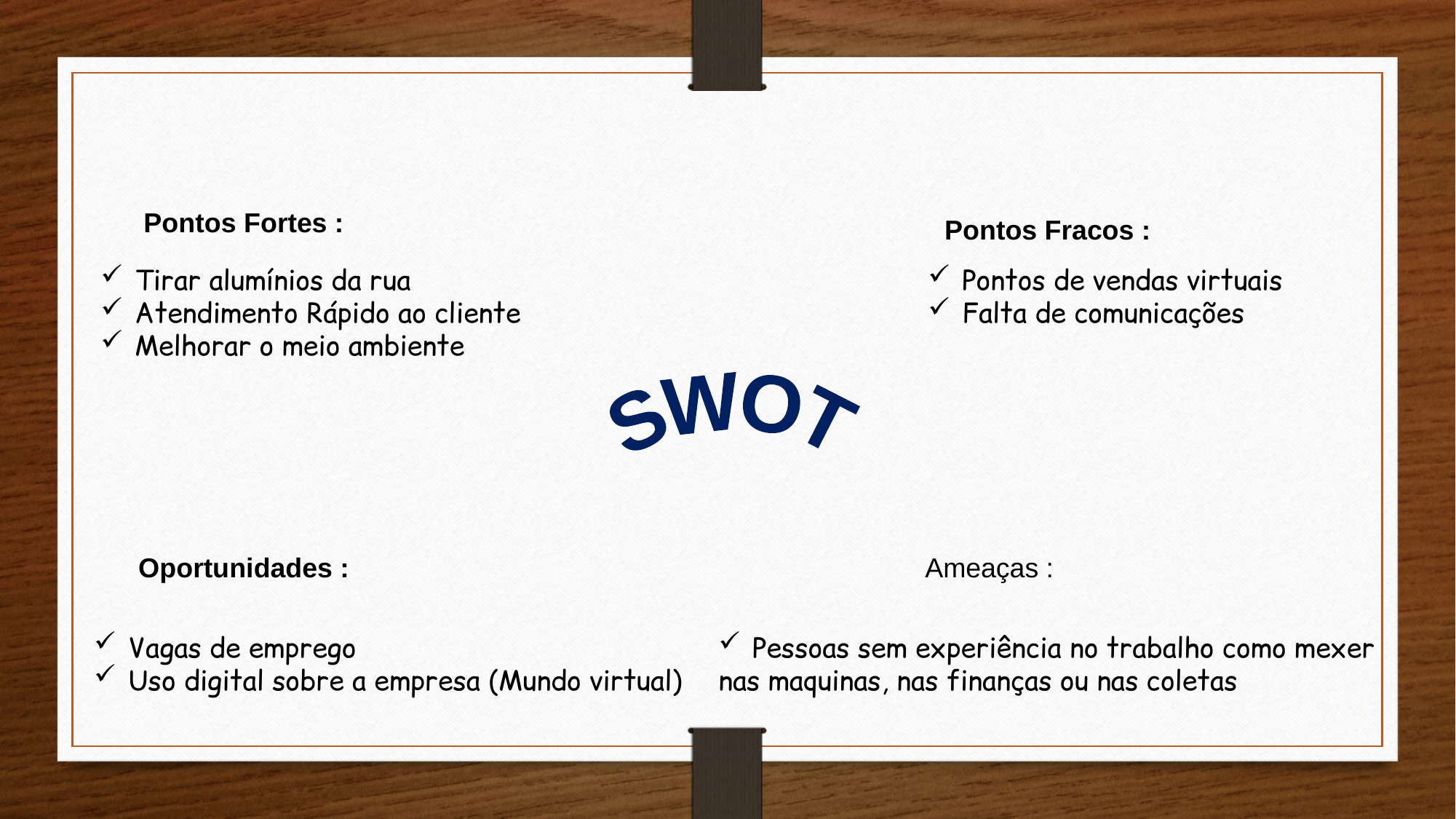

Pontos Fortes :

	Pontos Fracos :
Tirar alumínios da rua
Atendimento Rápido ao cliente
Melhorar o meio ambiente
Pontos de vendas virtuais
Falta de comunicações

SWOT
Oportunidades :
Ameaças :
Vagas de emprego
Uso digital sobre a empresa (Mundo virtual)
Pessoas sem experiência no trabalho como mexer
nas maquinas, nas finanças ou nas coletas